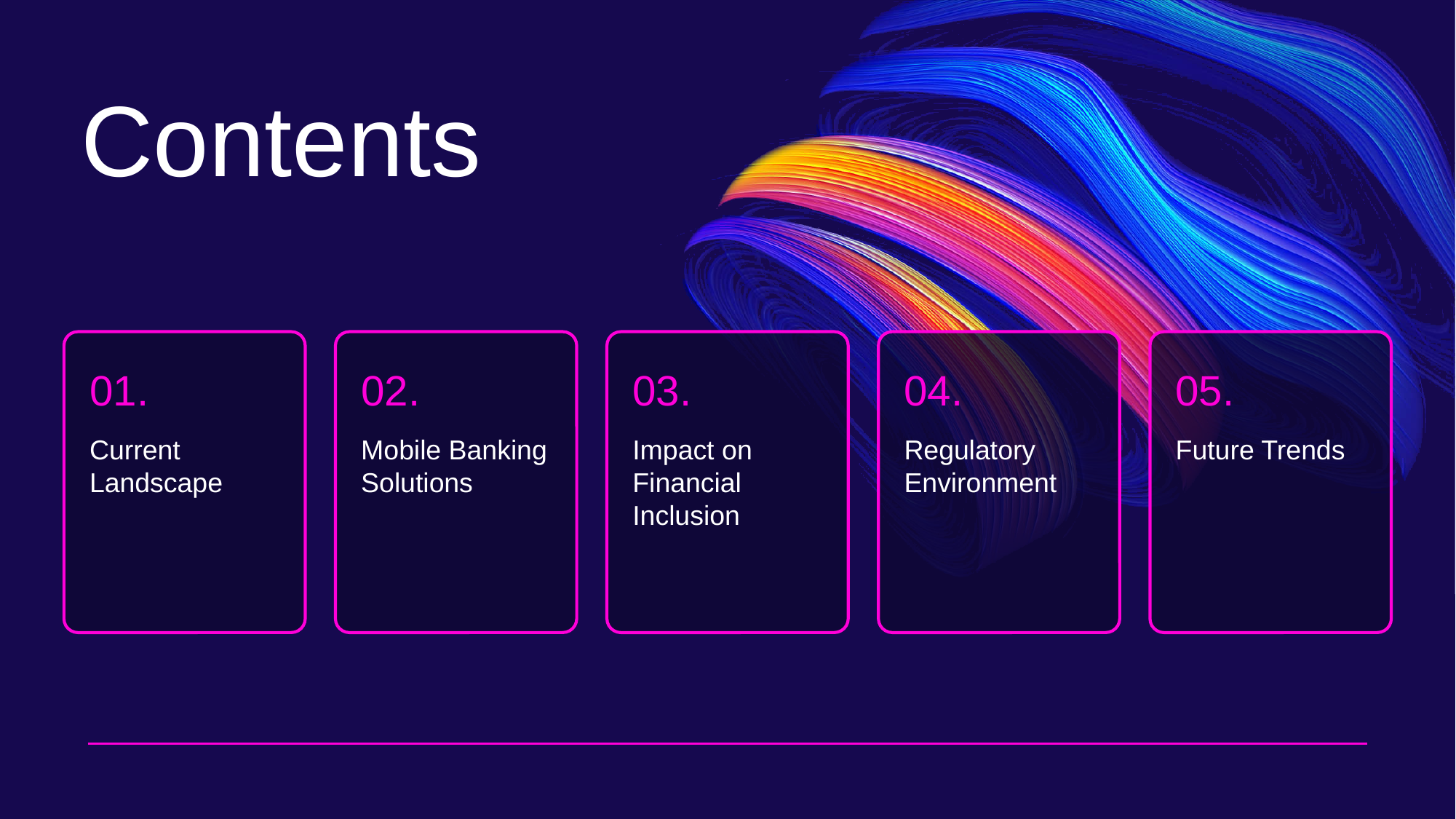

Contents

01.
02.
03.
04.
05.
Current Landscape
Mobile Banking Solutions
Impact on Financial Inclusion
Regulatory Environment
Future Trends